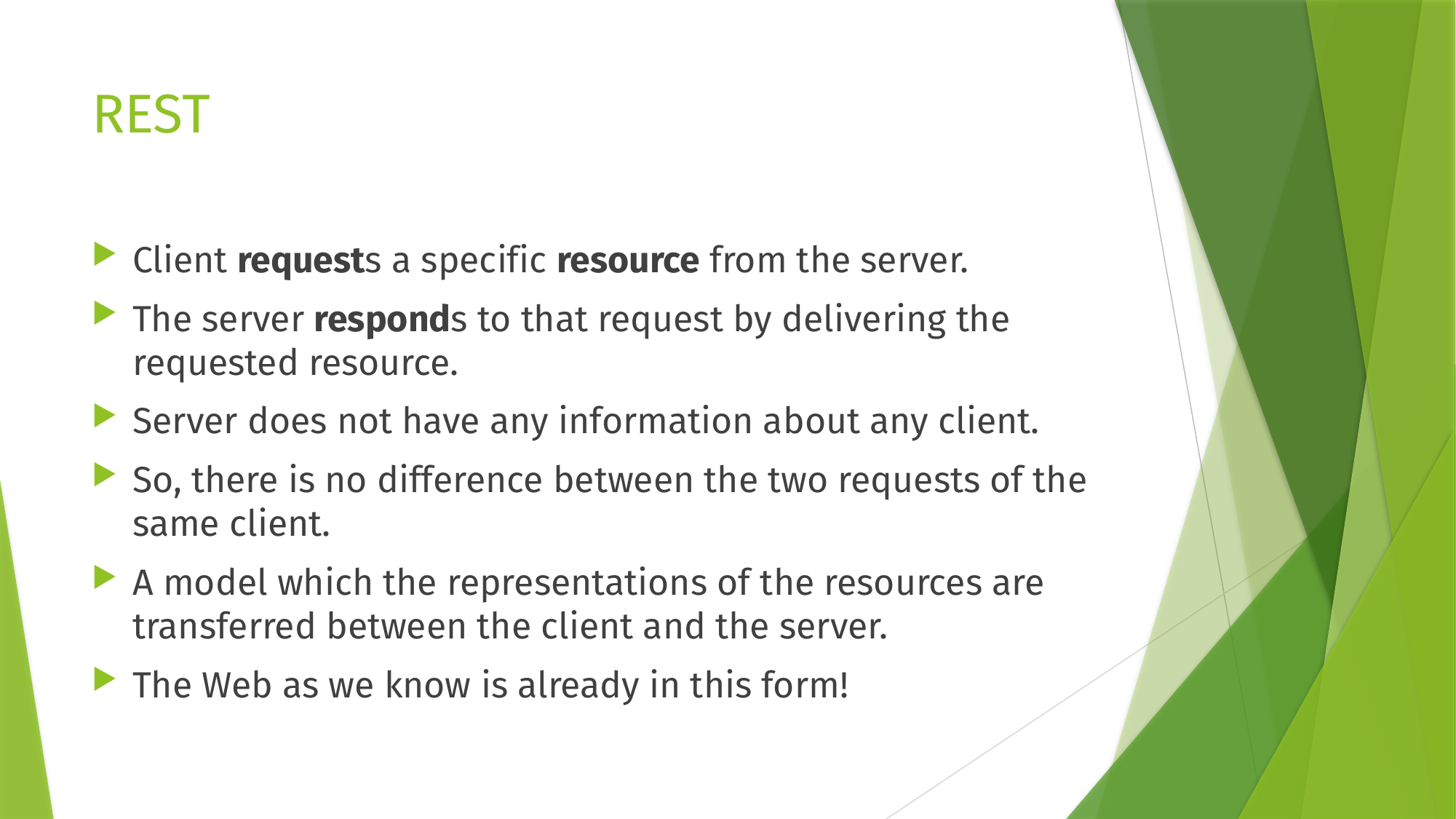

# REST
Client requests a specific resource from the server.
The server responds to that request by delivering the requested resource.
Server does not have any information about any client.
So, there is no difference between the two requests of the same client.
A model which the representations of the resources are transferred between the client and the server.
The Web as we know is already in this form!